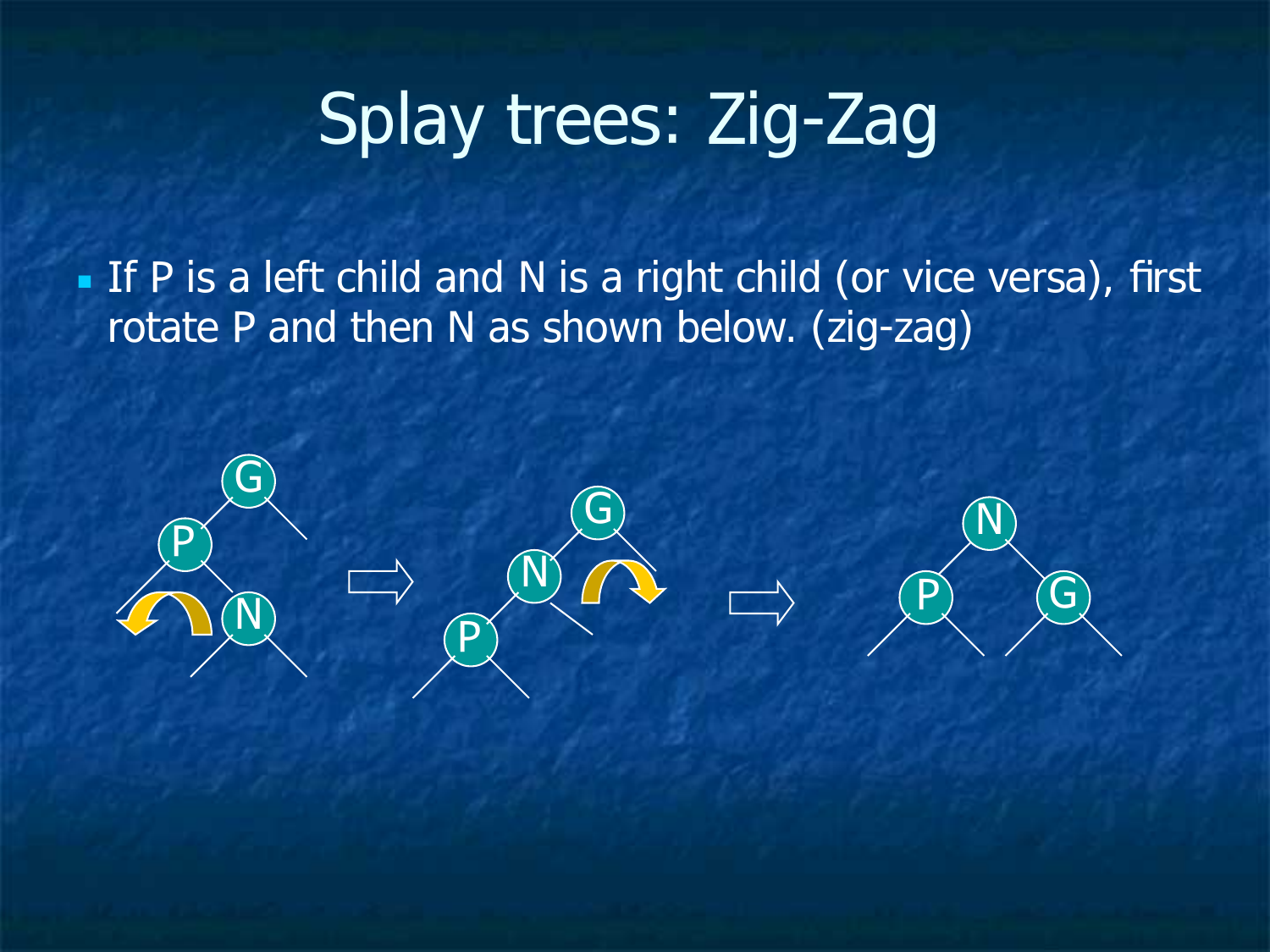

# Splay trees: Zig-Zag
If P is a left child and N is a right child (or vice versa), first
	rotate P and then N as shown below. (zig-zag)
G

G
N

P

N

G

P

N

P